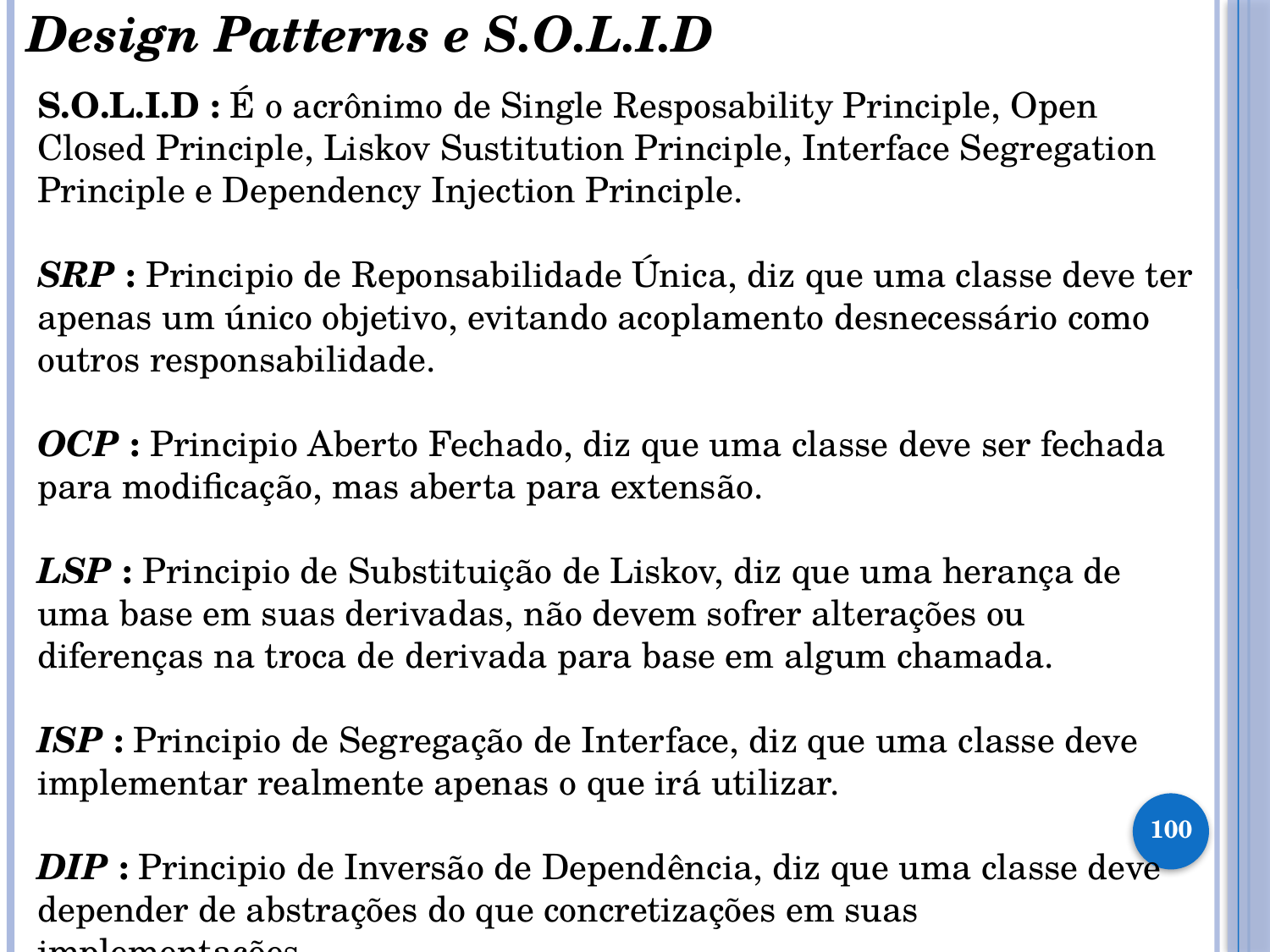

Design Patterns e S.O.L.I.D
S.O.L.I.D : É o acrônimo de Single Resposability Principle, Open Closed Principle, Liskov Sustitution Principle, Interface Segregation Principle e Dependency Injection Principle.

SRP : Principio de Reponsabilidade Única, diz que uma classe deve ter apenas um único objetivo, evitando acoplamento desnecessário como outros responsabilidade.

OCP : Principio Aberto Fechado, diz que uma classe deve ser fechada para modificação, mas aberta para extensão.

LSP : Principio de Substituição de Liskov, diz que uma herança de uma base em suas derivadas, não devem sofrer alterações ou diferenças na troca de derivada para base em algum chamada.

ISP : Principio de Segregação de Interface, diz que uma classe deve implementar realmente apenas o que irá utilizar.

DIP : Principio de Inversão de Dependência, diz que uma classe deve depender de abstrações do que concretizações em suas implementações.
100